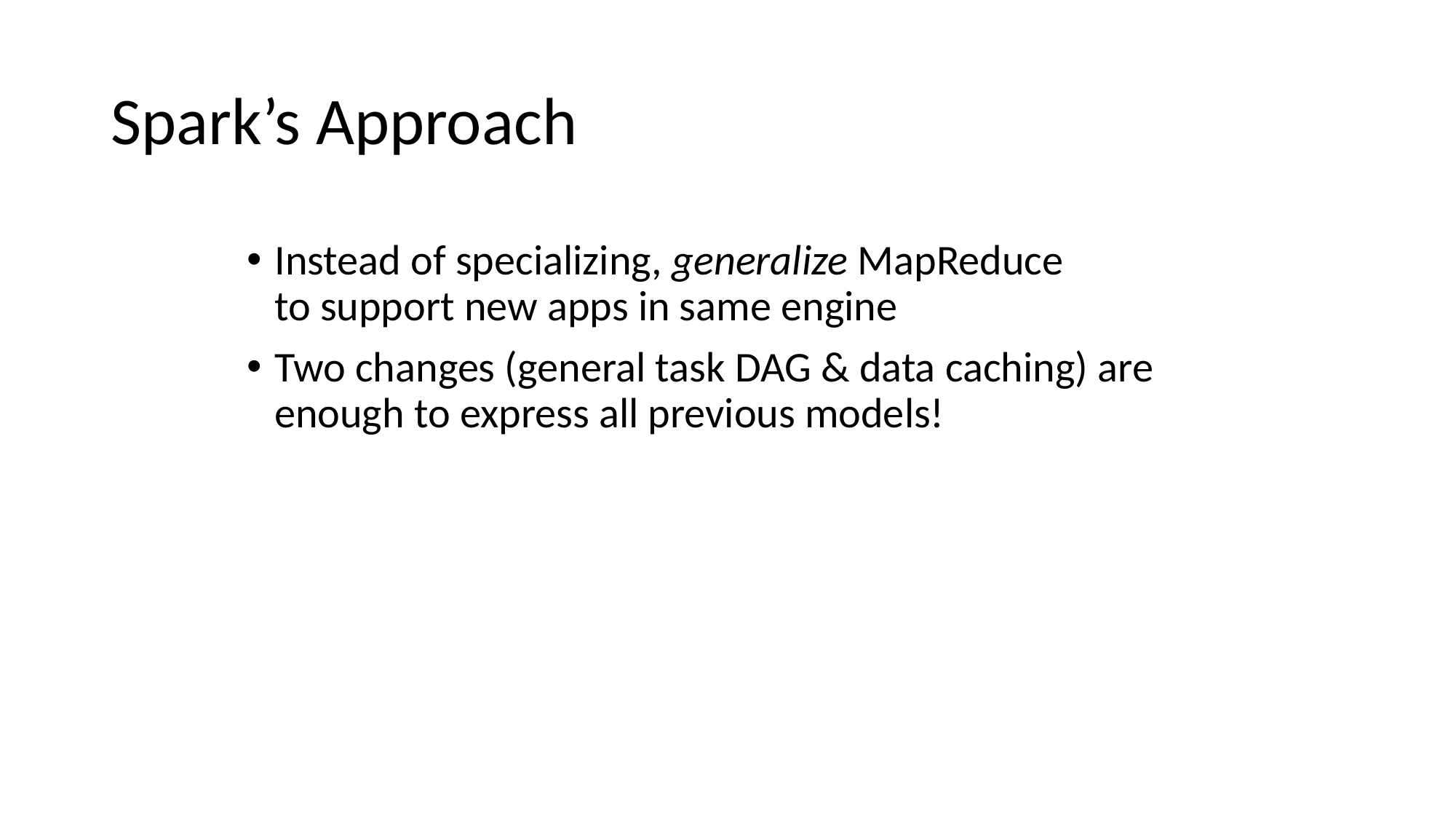

# Spark’s Approach
Instead of specializing, generalize MapReduce
to support new apps in same engine
Two changes (general task DAG & data caching) are enough to express all previous models!